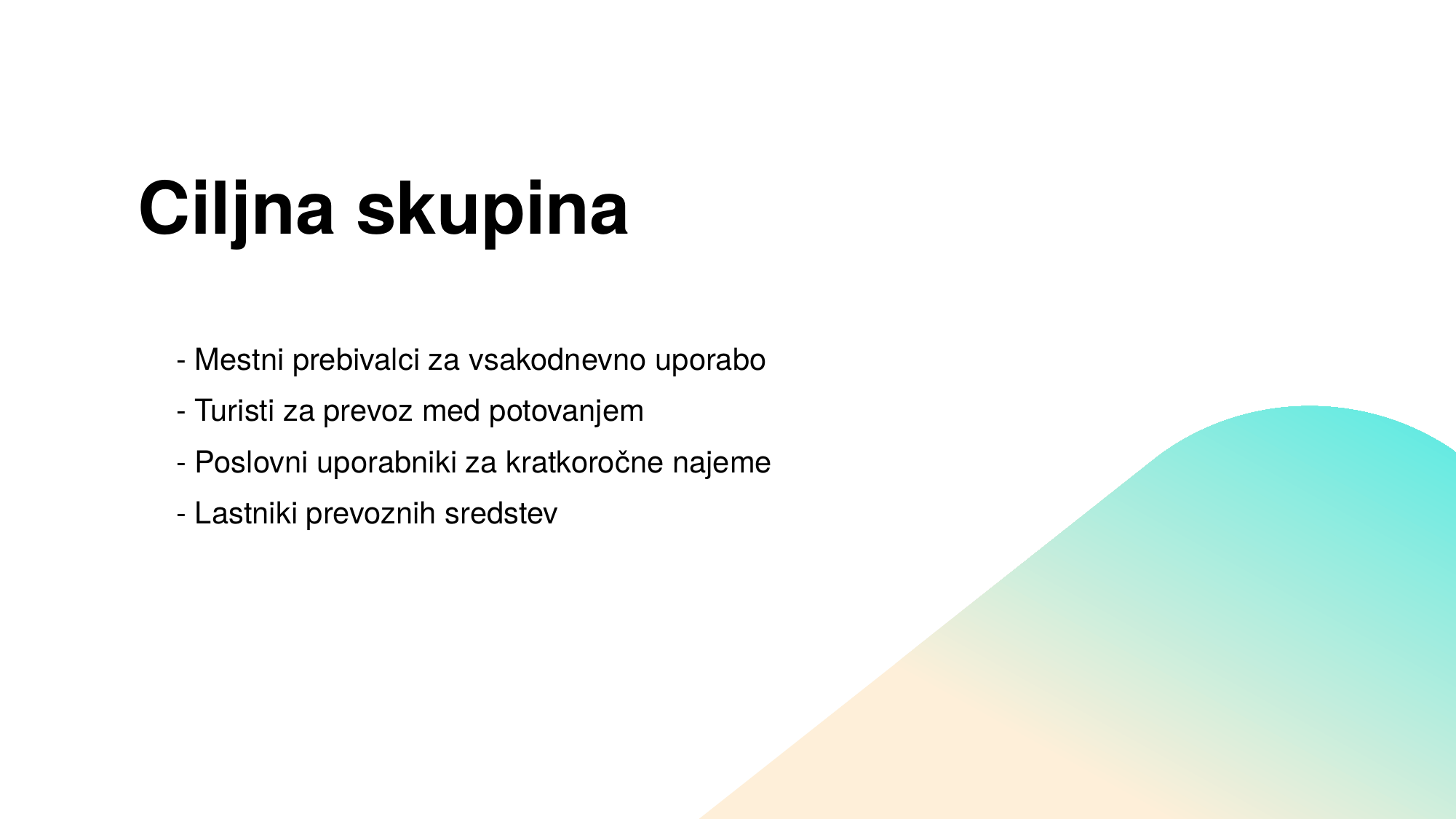

# Ciljna skupina
- Mestni prebivalci za vsakodnevno uporabo
- Turisti za prevoz med potovanjem
- Poslovni uporabniki za kratkoročne najeme
- Lastniki prevoznih sredstev